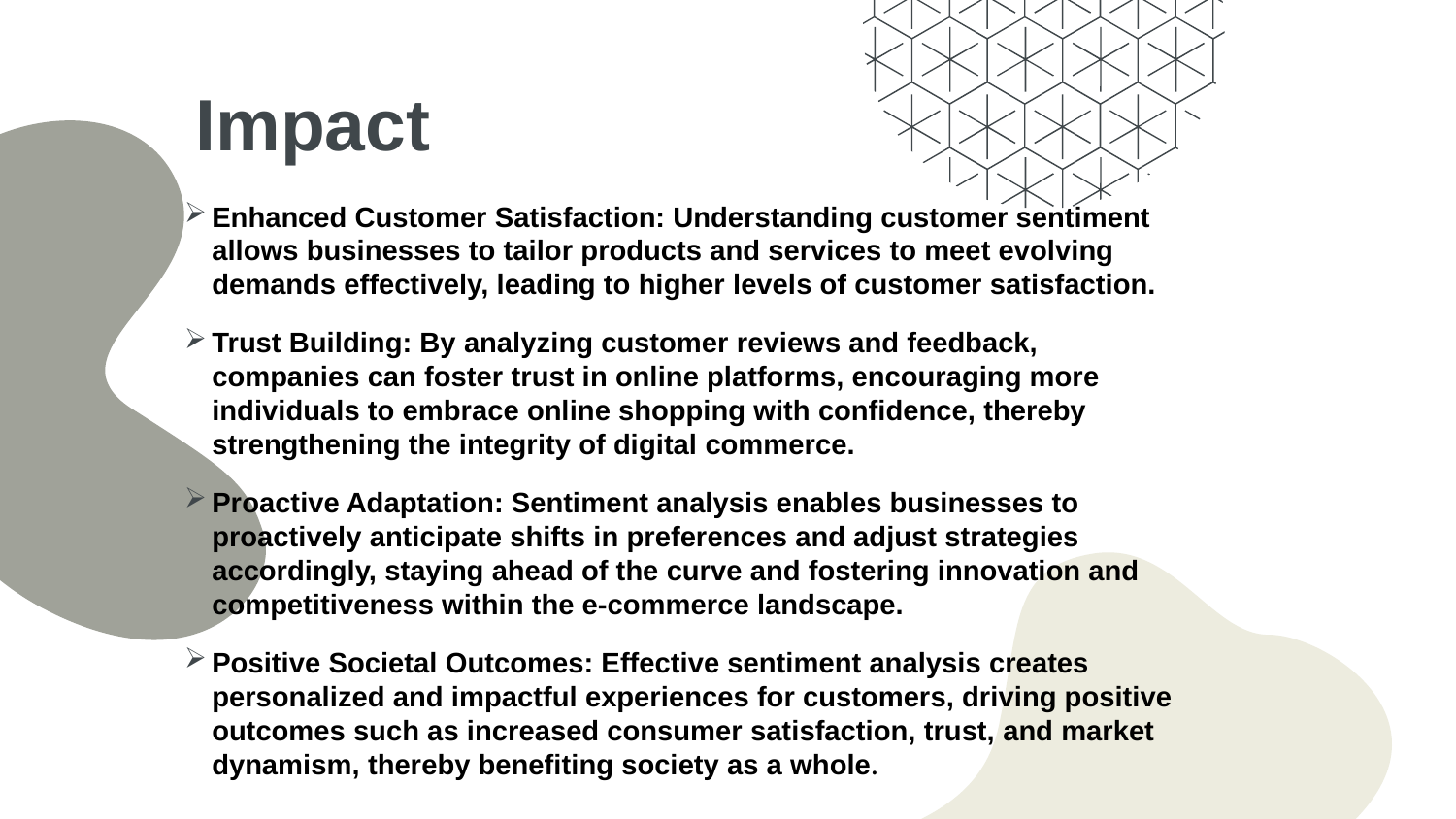

# Impact
Enhanced Customer Satisfaction: Understanding customer sentiment allows businesses to tailor products and services to meet evolving demands effectively, leading to higher levels of customer satisfaction.
Trust Building: By analyzing customer reviews and feedback, companies can foster trust in online platforms, encouraging more individuals to embrace online shopping with confidence, thereby strengthening the integrity of digital commerce.
Proactive Adaptation: Sentiment analysis enables businesses to proactively anticipate shifts in preferences and adjust strategies accordingly, staying ahead of the curve and fostering innovation and competitiveness within the e-commerce landscape.
Positive Societal Outcomes: Effective sentiment analysis creates personalized and impactful experiences for customers, driving positive outcomes such as increased consumer satisfaction, trust, and market dynamism, thereby benefiting society as a whole.